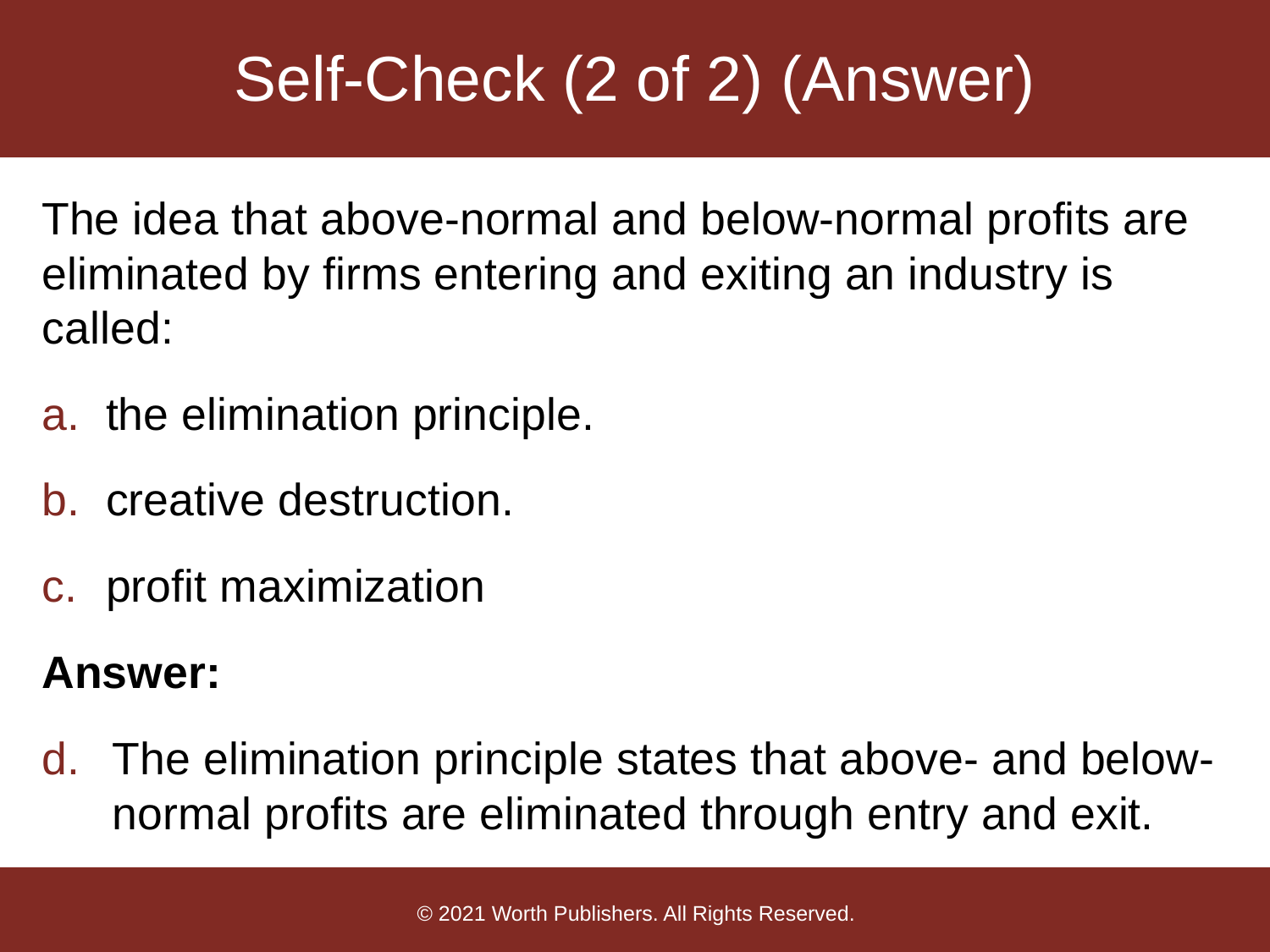

# Self-Check (2 of 2) (Answer)
The idea that above-normal and below-normal profits are eliminated by firms entering and exiting an industry is called:
the elimination principle.
creative destruction.
profit maximization
Answer:
The elimination principle states that above- and below-normal profits are eliminated through entry and exit.